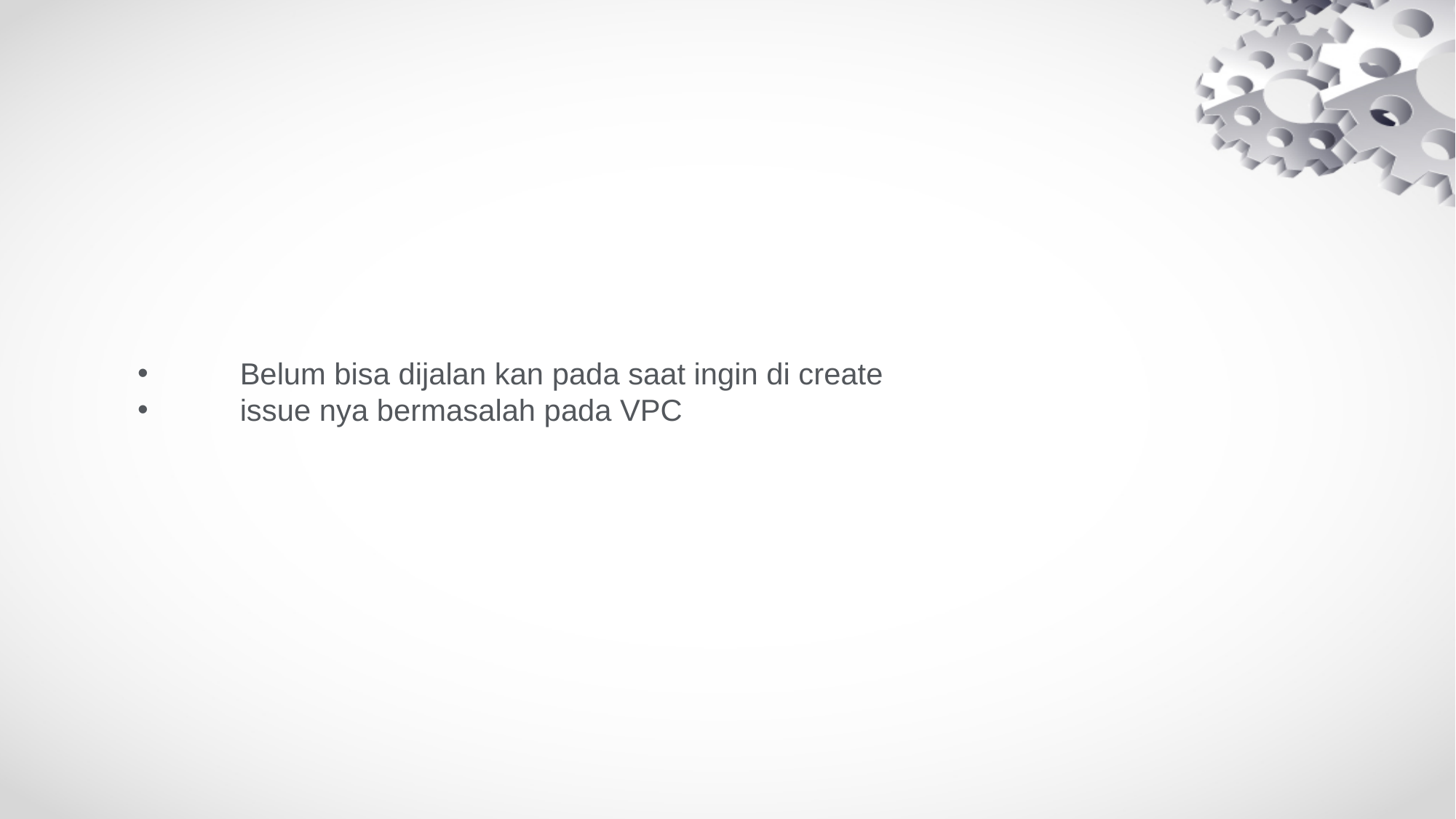

Belum bisa dijalan kan pada saat ingin di create
issue nya bermasalah pada VPC